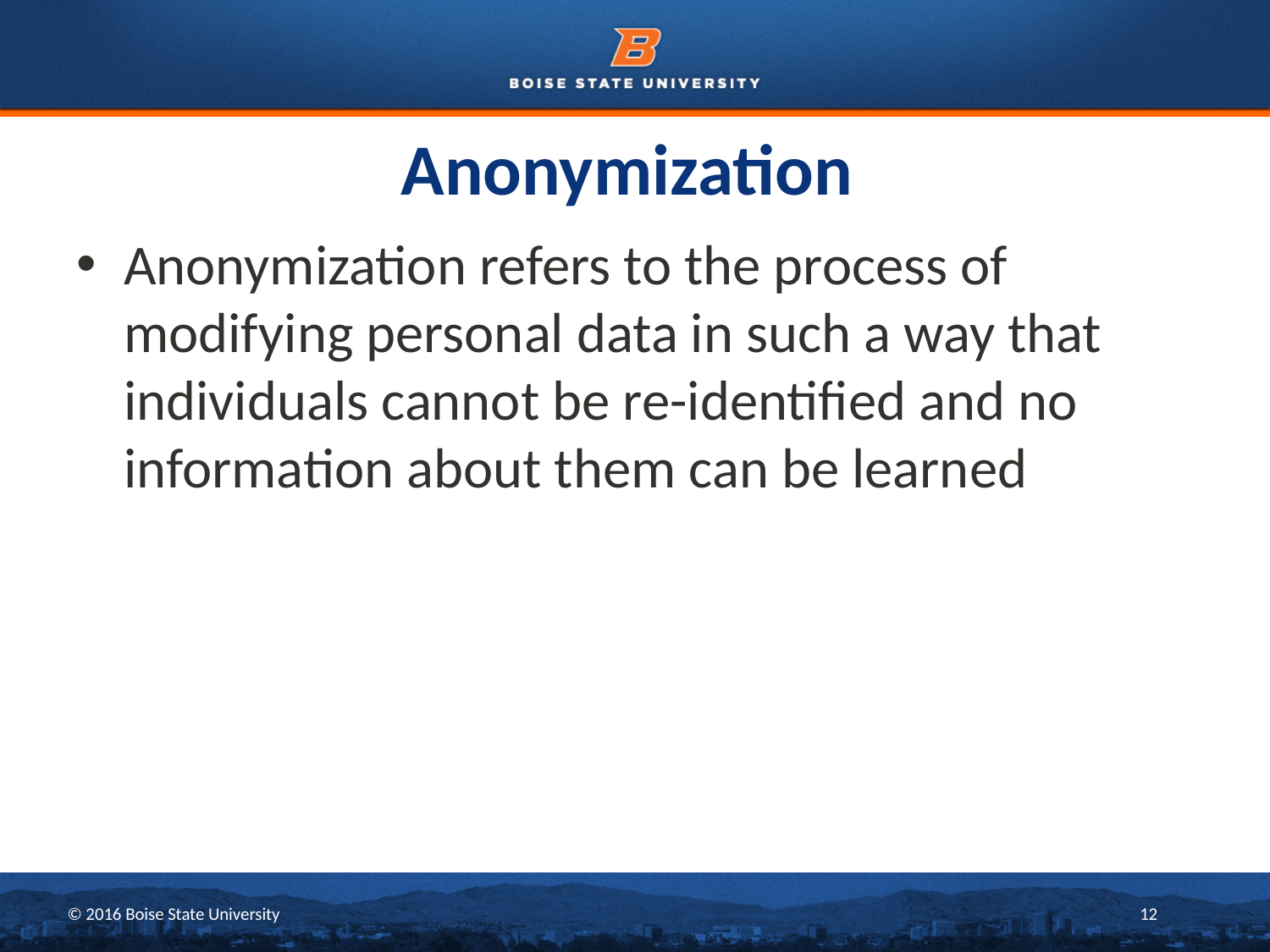

# Anonymization
Anonymization refers to the process of modifying personal data in such a way that individuals cannot be re-identified and no information about them can be learned